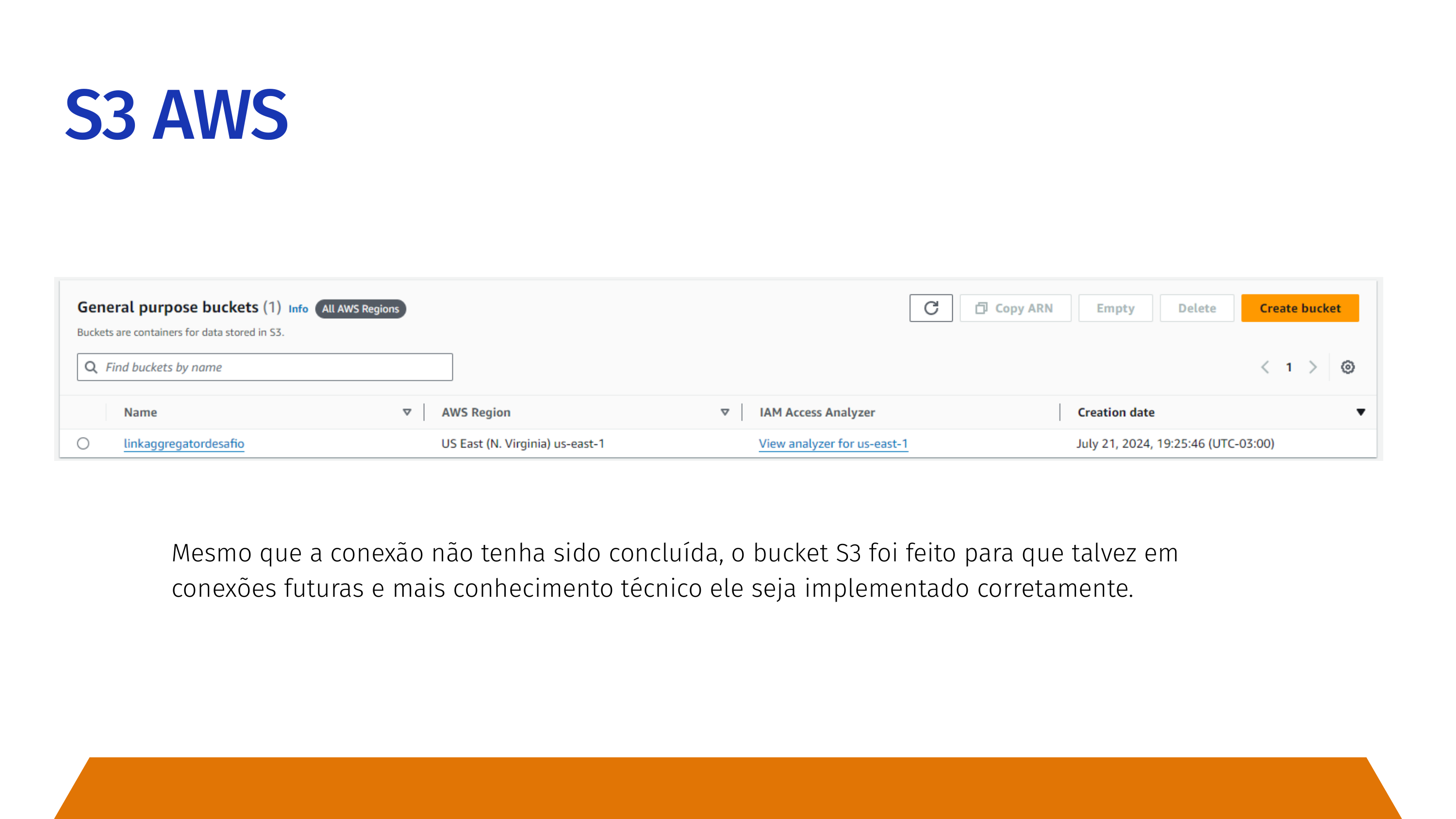

S3 AWS

Mesmo que a conexão não tenha sido concluída, o bucket S3 foi feito para que talvez em conexões futuras e mais conhecimento técnico ele seja implementado corretamente.